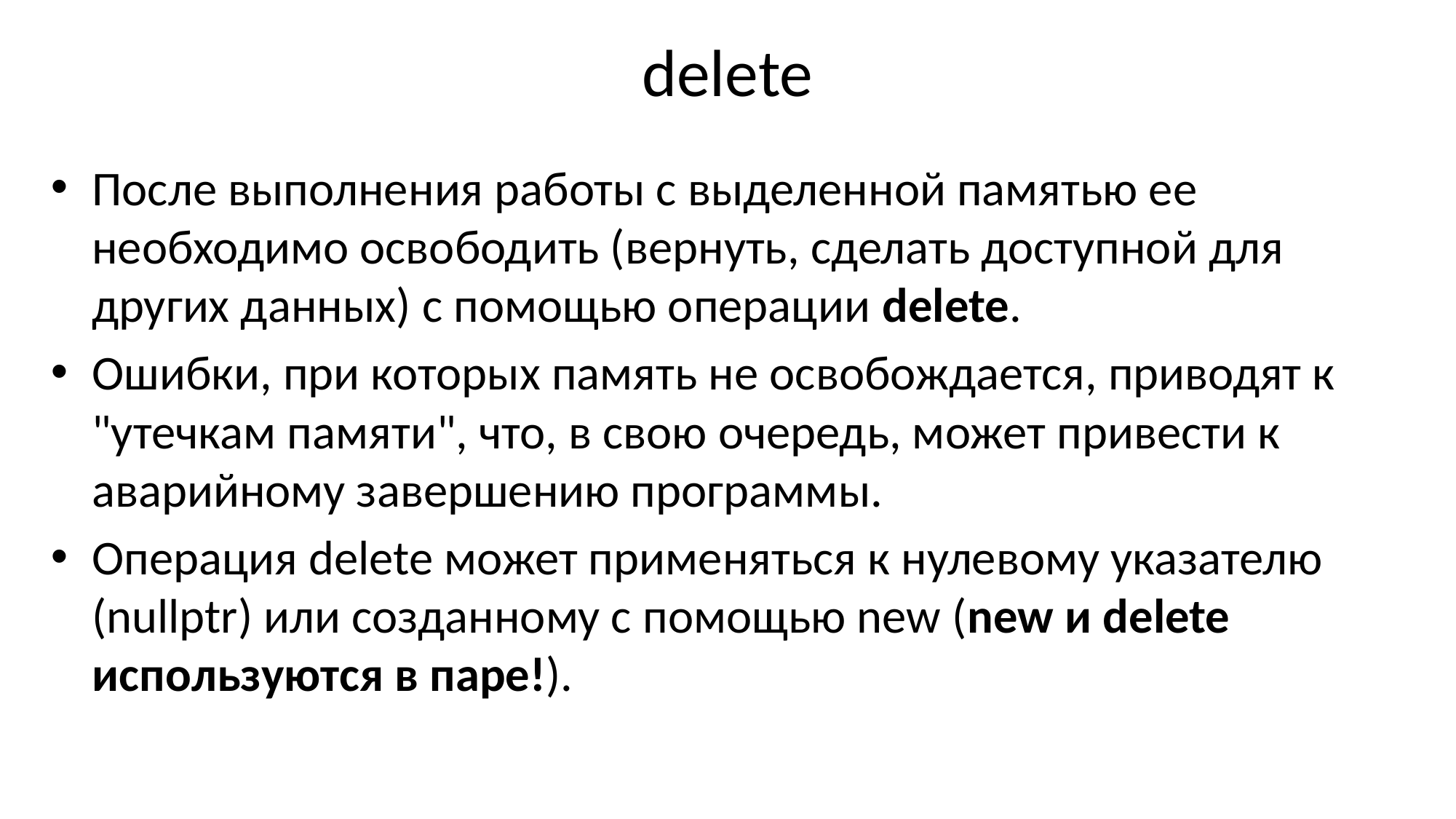

# delete
После выполнения работы с выделенной памятью ее необходимо освободить (вернуть, сделать доступной для других данных) с помощью операции delete.
Ошибки, при которых память не освобождается, приводят к "утечкам памяти", что, в свою очередь, может привести к аварийному завершению программы.
Операция delete может применяться к нулевому указателю (nullptr) или созданному с помощью new (new и delete используются в паре!).